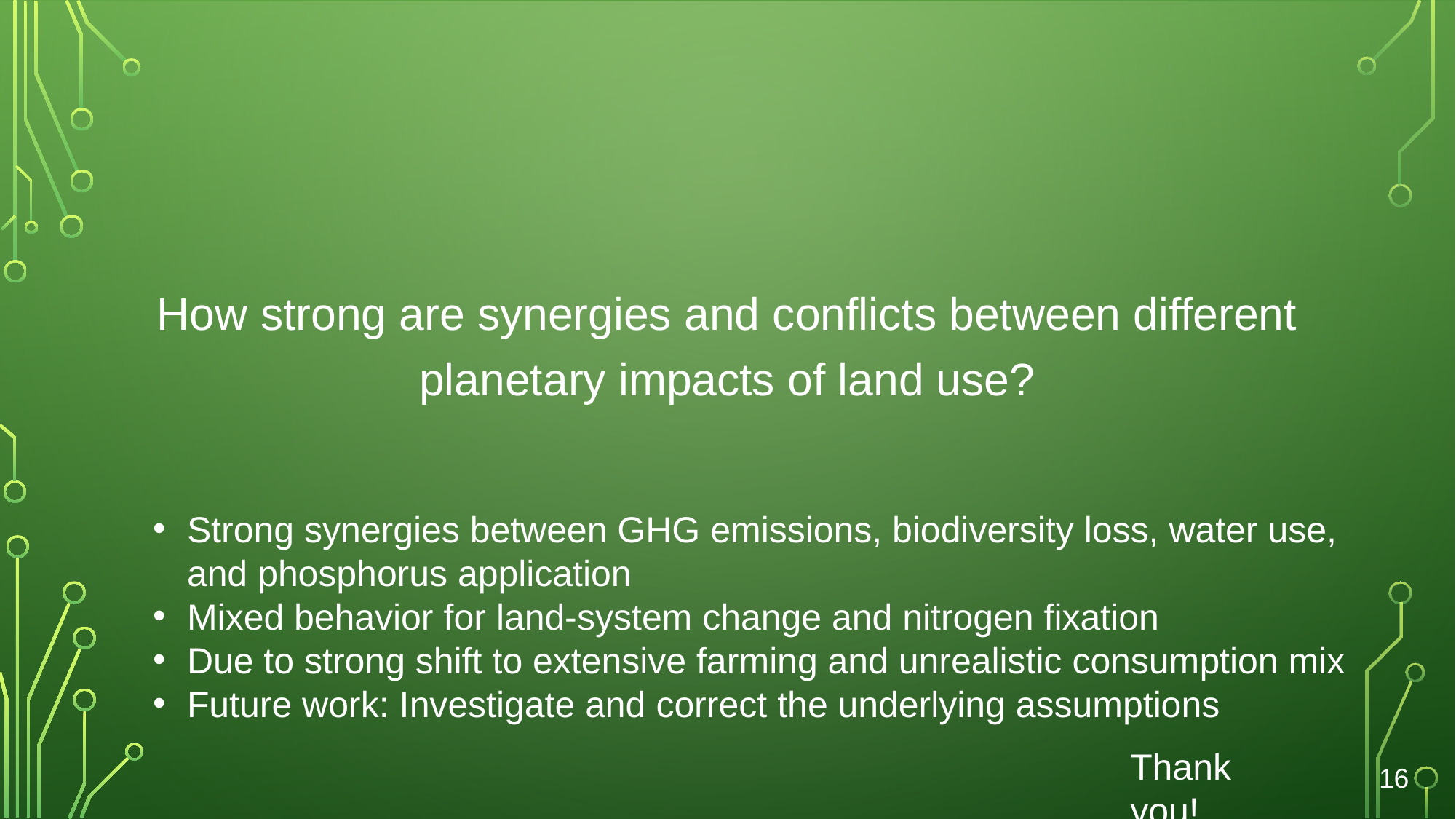

How strong are synergies and conflicts between different planetary impacts of land use?
Strong synergies between GHG emissions, biodiversity loss, water use,
and phosphorus application
Mixed behavior for land-system change and nitrogen fixation
Due to strong shift to extensive farming and unrealistic consumption mix
Future work: Investigate and correct the underlying assumptions
Thank you!
16